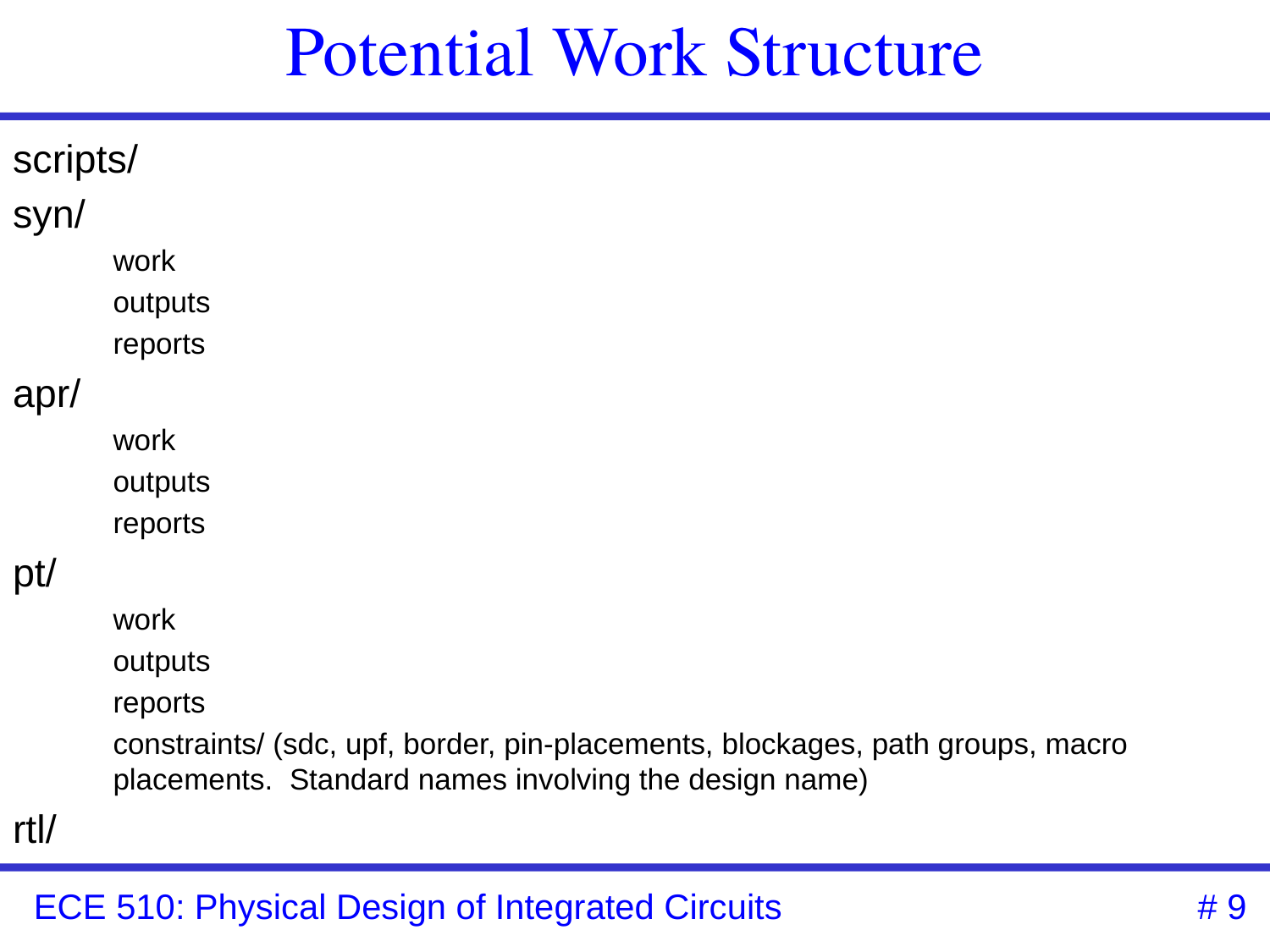

# Potential Work Structure
scripts/
syn/
work
outputs
reports
apr/
work
outputs
reports
pt/
work
outputs
reports
constraints/ (sdc, upf, border, pin-placements, blockages, path groups, macro placements.  Standard names involving the design name)
rtl/

 # 9